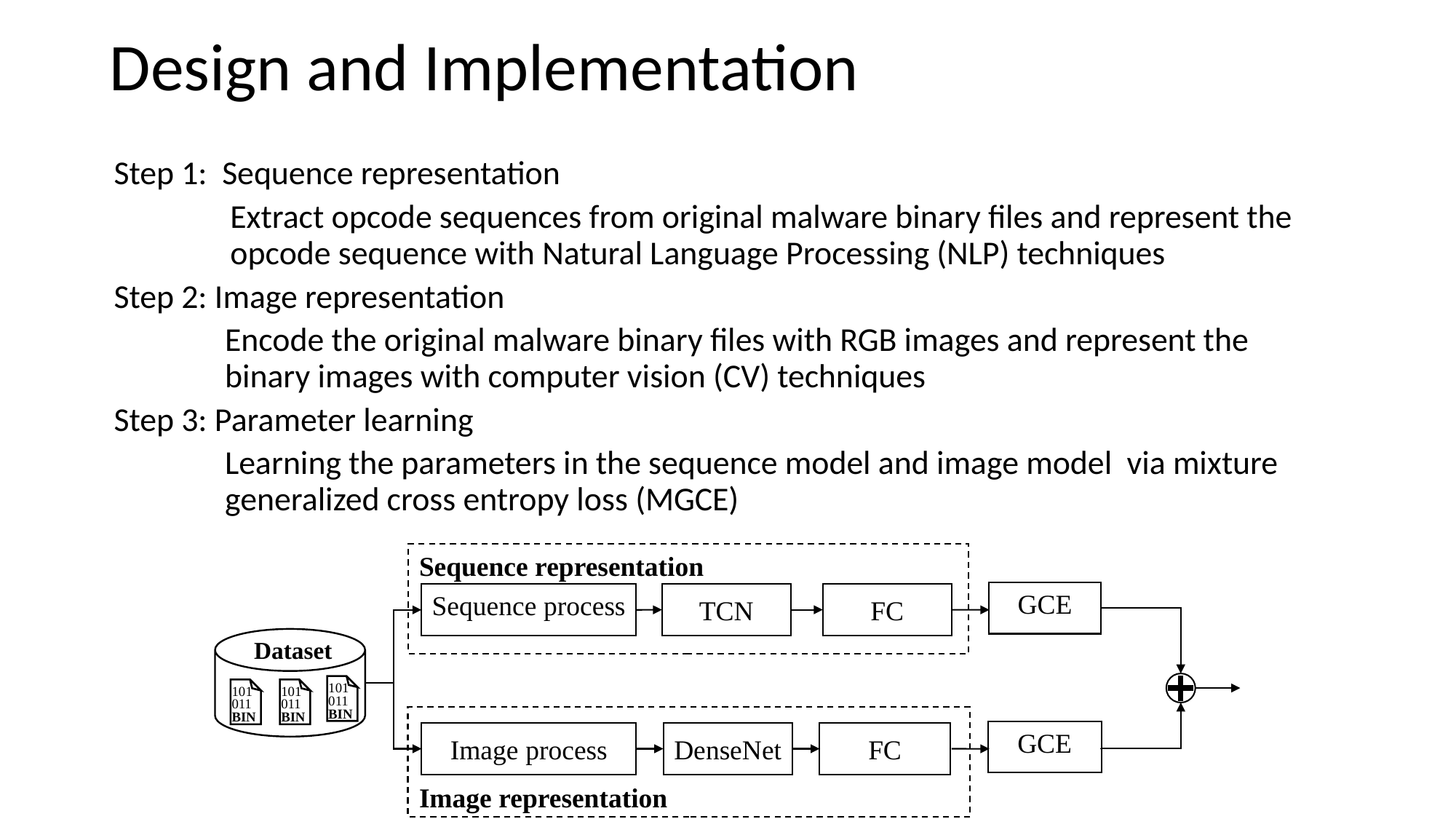

# Design and Implementation

Step 1:  Sequence representation
Extract opcode sequences from original malware binary files and represent the opcode sequence with Natural Language Processing (NLP) techniques
Step 2: Image representation
Encode the original malware binary files with RGB images and represent the binary images with computer vision (CV) techniques
Step 3: Parameter learning
Learning the parameters in the sequence model and image model  via mixture generalized cross entropy loss (MGCE)

Sequence representation
GCE
TCN
FC
Sequence process

Dataset

101
011
BIN

101
011
BIN

101
011
BIN

GCE
Image process
DenseNet
FC
Image representation